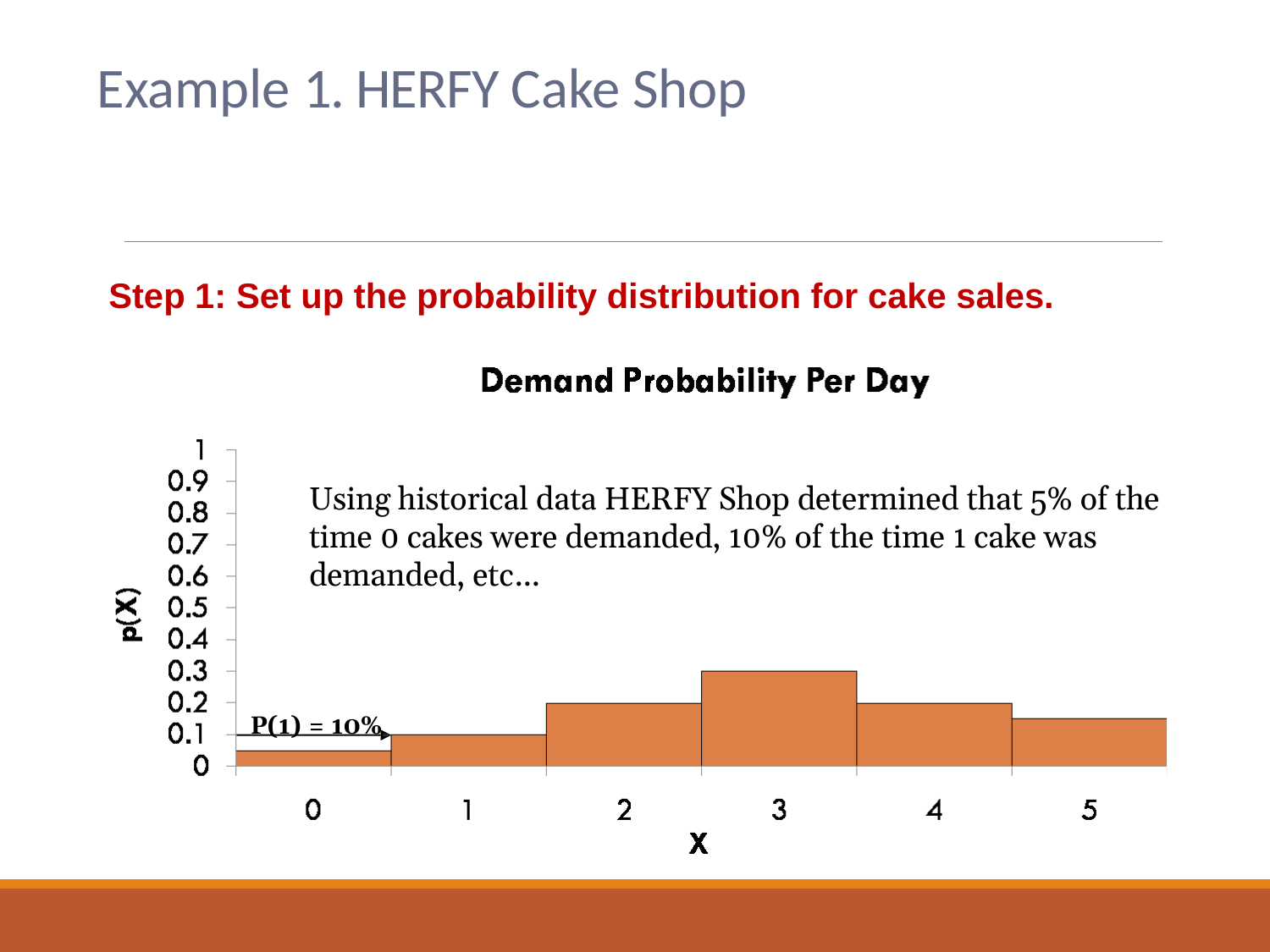

# Example 1. HERFY Cake Shop
Step 1: Set up the probability distribution for cake sales.

Using historical data HERFY Shop determined that 5% of the  time 0 cakes were demanded, 10% of the time 1 cake was  demanded, etc…
P(1) = 10%